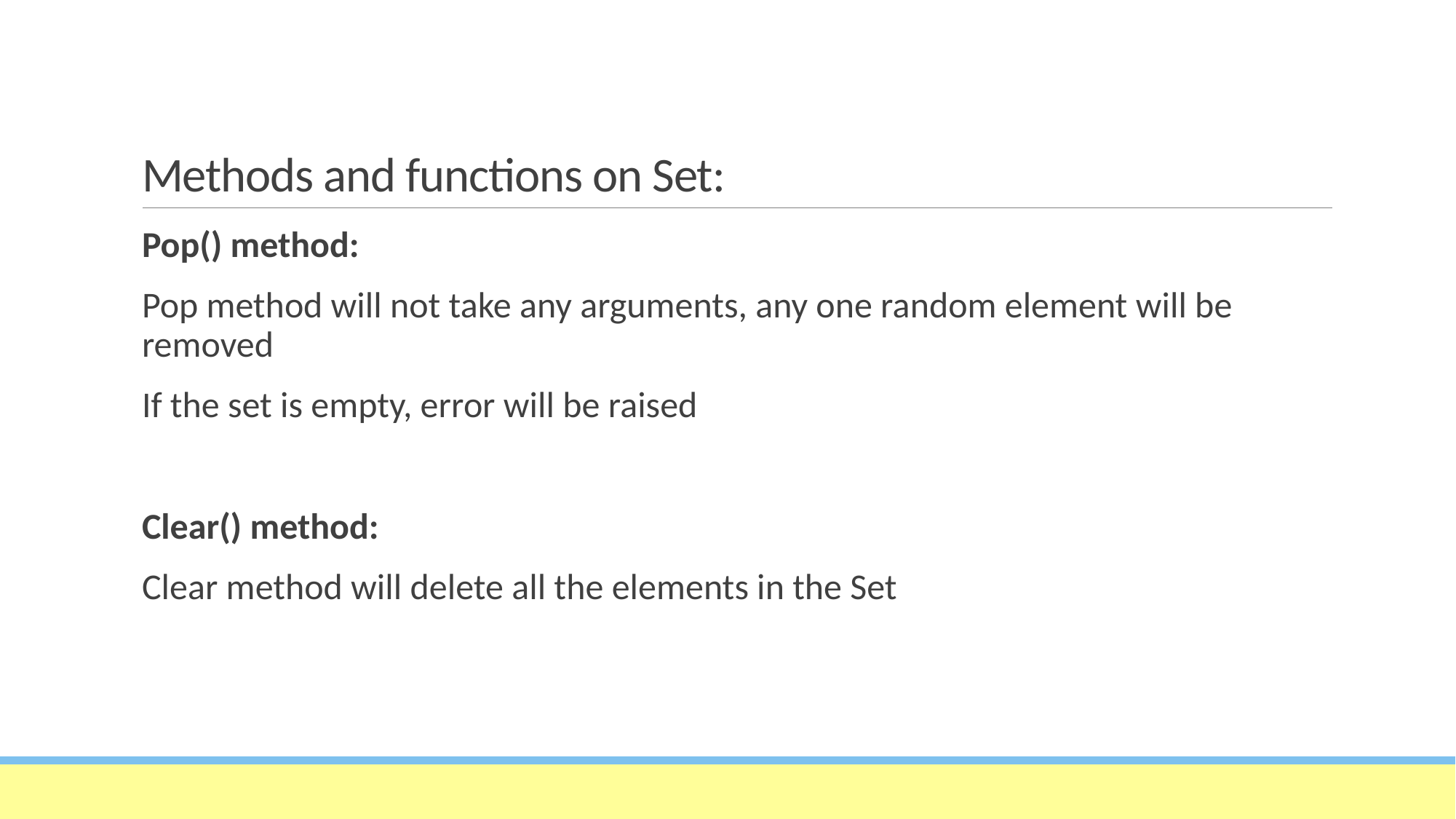

# Methods and functions on Set:
Pop() method:
Pop method will not take any arguments, any one random element will be removed
If the set is empty, error will be raised

Clear() method:
Clear method will delete all the elements in the Set